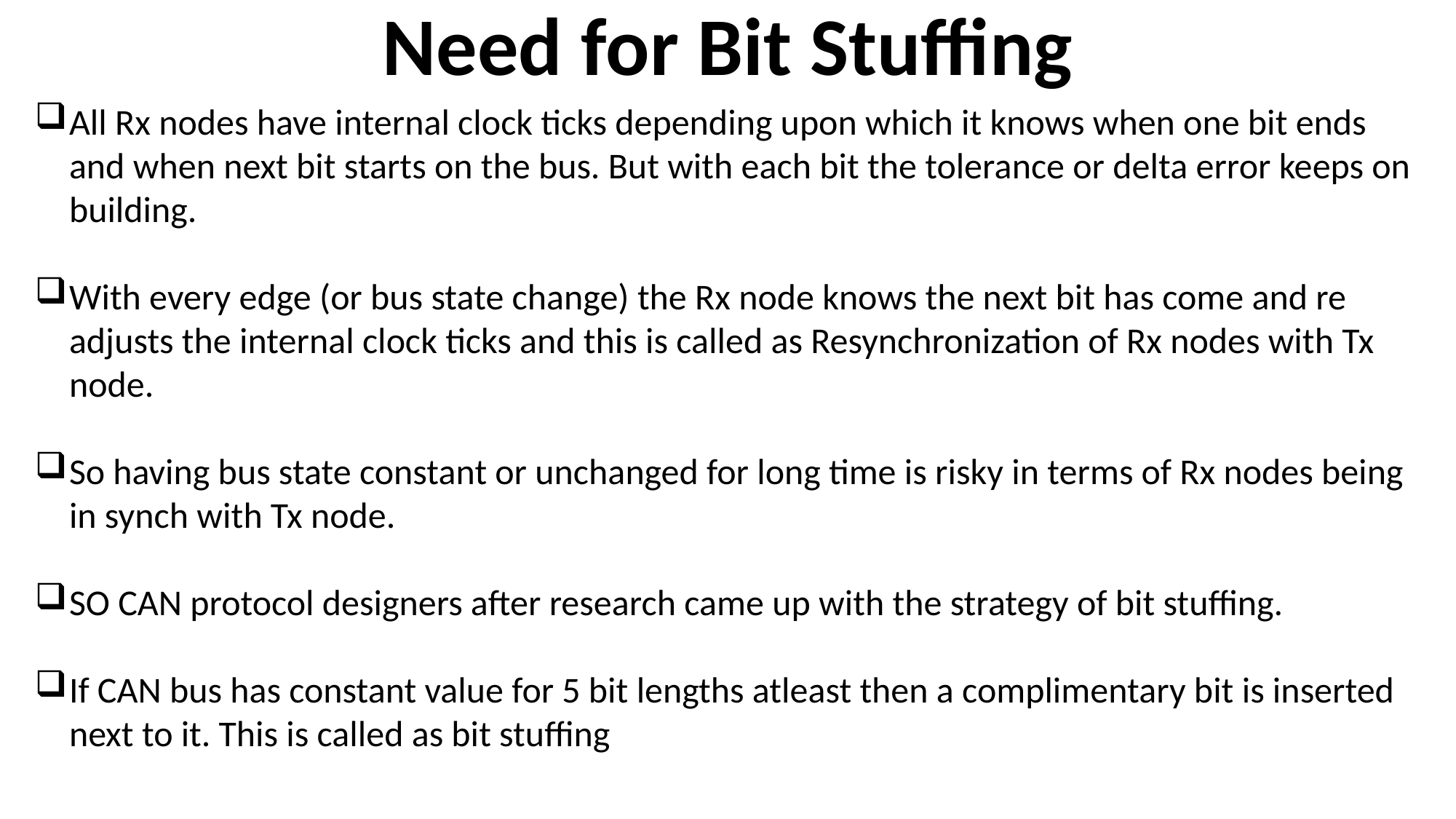

Need for Bit Stuffing
All Rx nodes have internal clock ticks depending upon which it knows when one bit ends and when next bit starts on the bus. But with each bit the tolerance or delta error keeps on building.

With every edge (or bus state change) the Rx node knows the next bit has come and re adjusts the internal clock ticks and this is called as Resynchronization of Rx nodes with Tx node.

So having bus state constant or unchanged for long time is risky in terms of Rx nodes being in synch with Tx node.

SO CAN protocol designers after research came up with the strategy of bit stuffing.

If CAN bus has constant value for 5 bit lengths atleast then a complimentary bit is inserted next to it. This is called as bit stuffing